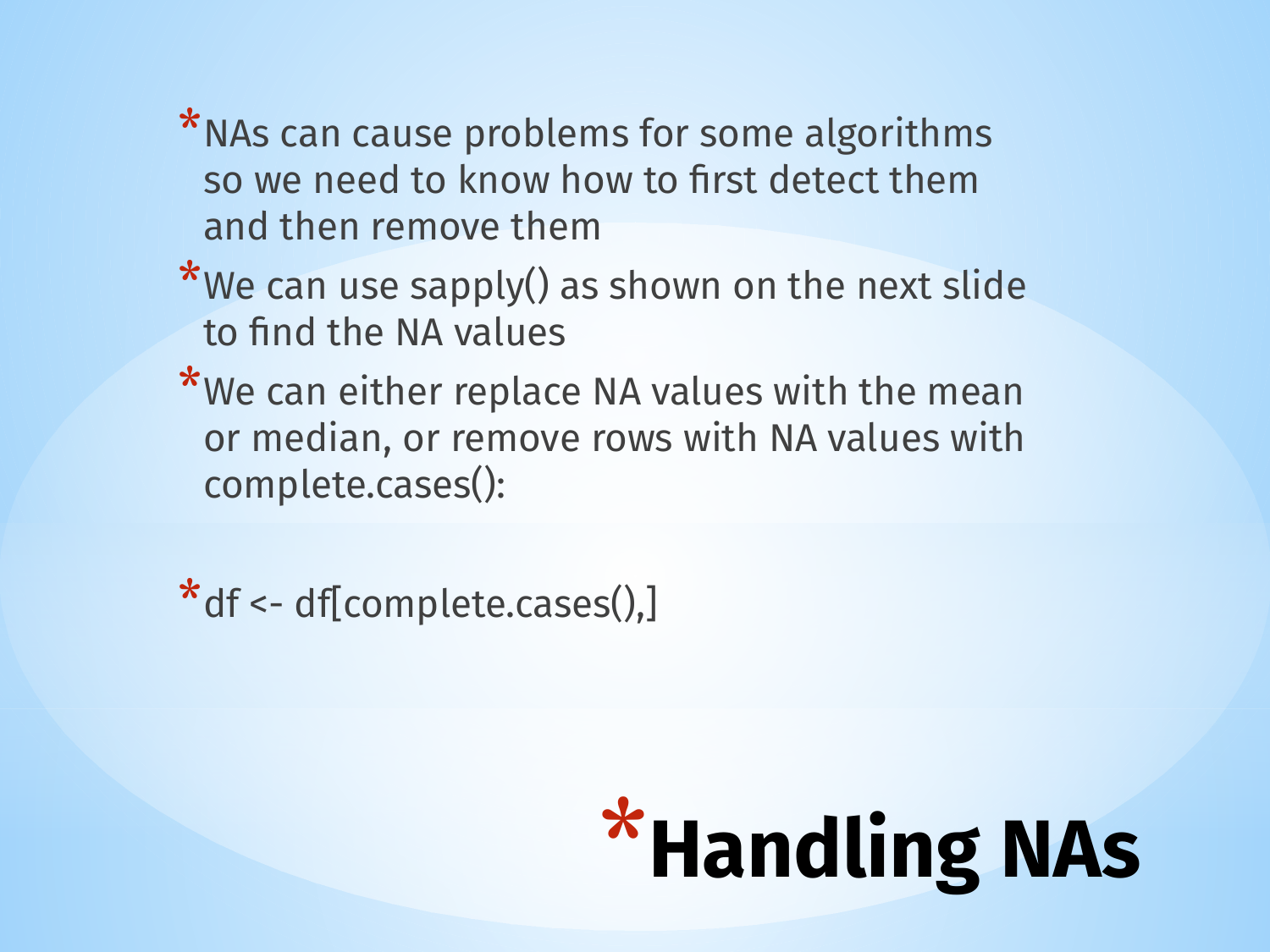

NAs can cause problems for some algorithms so we need to know how to first detect them and then remove them
We can use sapply() as shown on the next slide to find the NA values
We can either replace NA values with the mean or median, or remove rows with NA values with complete.cases():

df <- df[complete.cases(),]
# Handling NAs